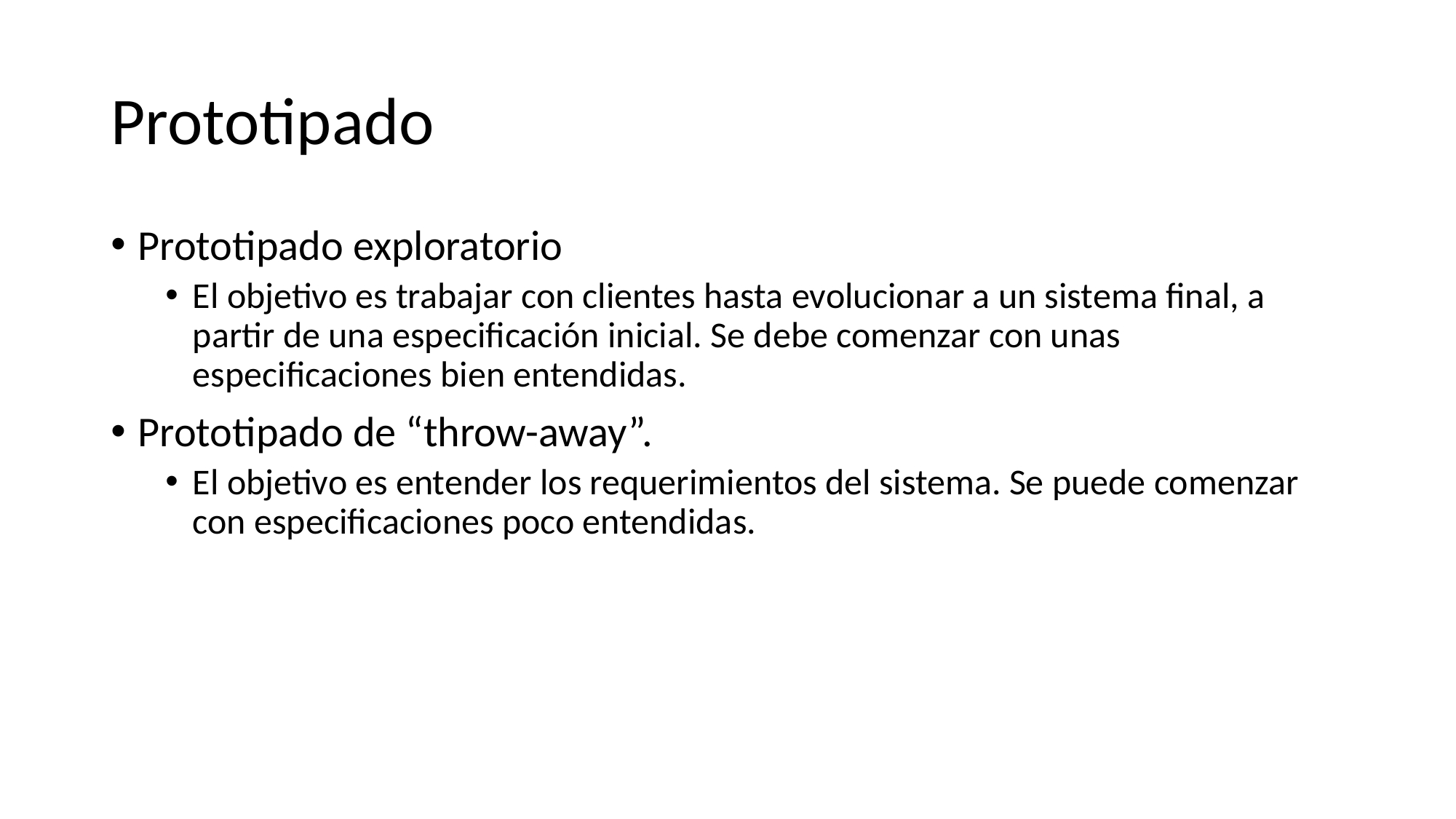

# Prototipado
Prototipado exploratorio
El objetivo es trabajar con clientes hasta evolucionar a un sistema final, a partir de una especificación inicial. Se debe comenzar con unas especificaciones bien entendidas.
Prototipado de “throw-away”.
El objetivo es entender los requerimientos del sistema. Se puede comenzar con especificaciones poco entendidas.